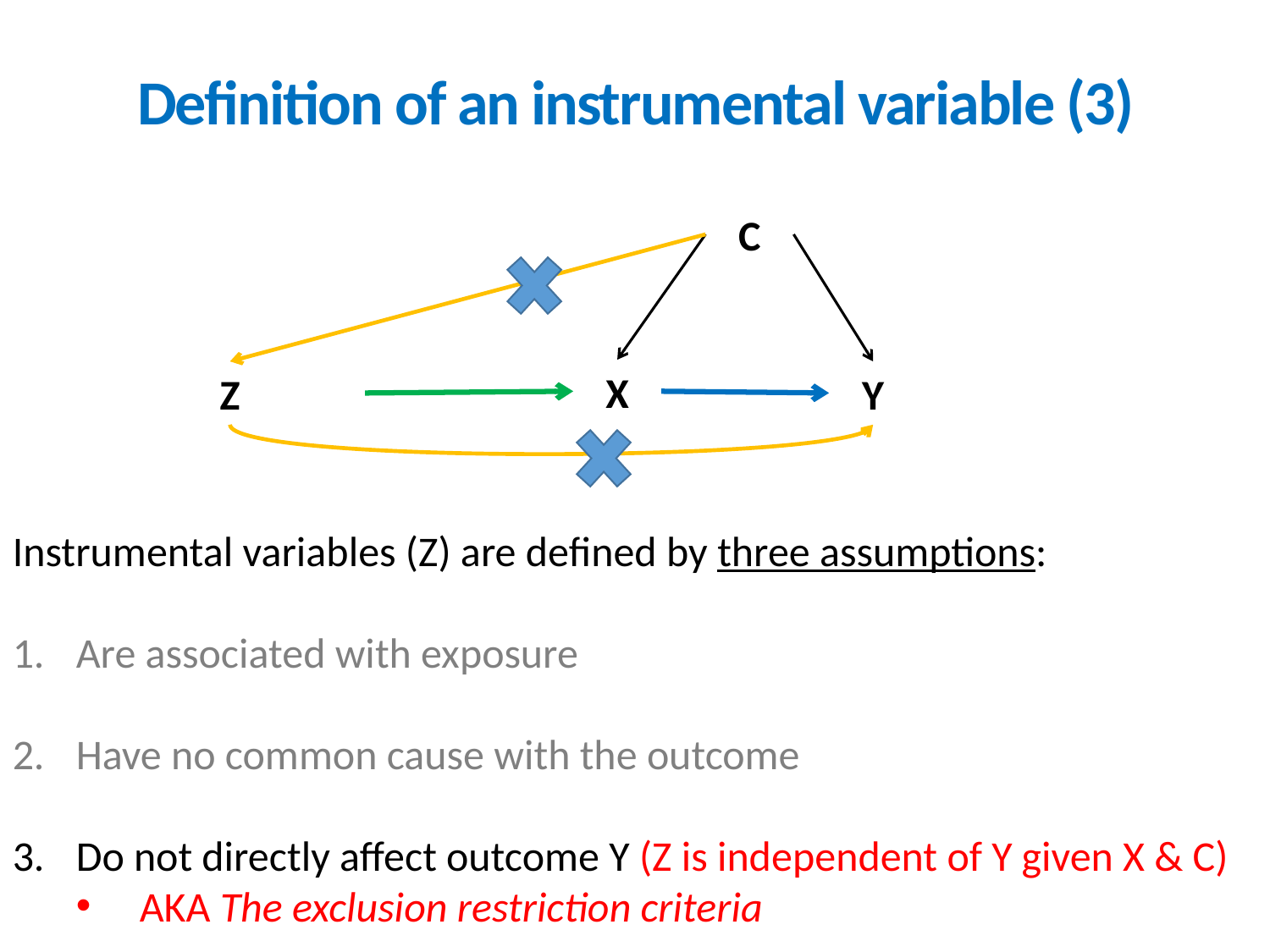

Definition of an instrumental variable (3)
C

X
Z
Y

Instrumental variables (Z) are defined by three assumptions:

Are associated with exposure

Have no common cause with the outcome

Do not directly affect outcome Y (Z is independent of Y given X & C)
AKA The exclusion restriction criteria